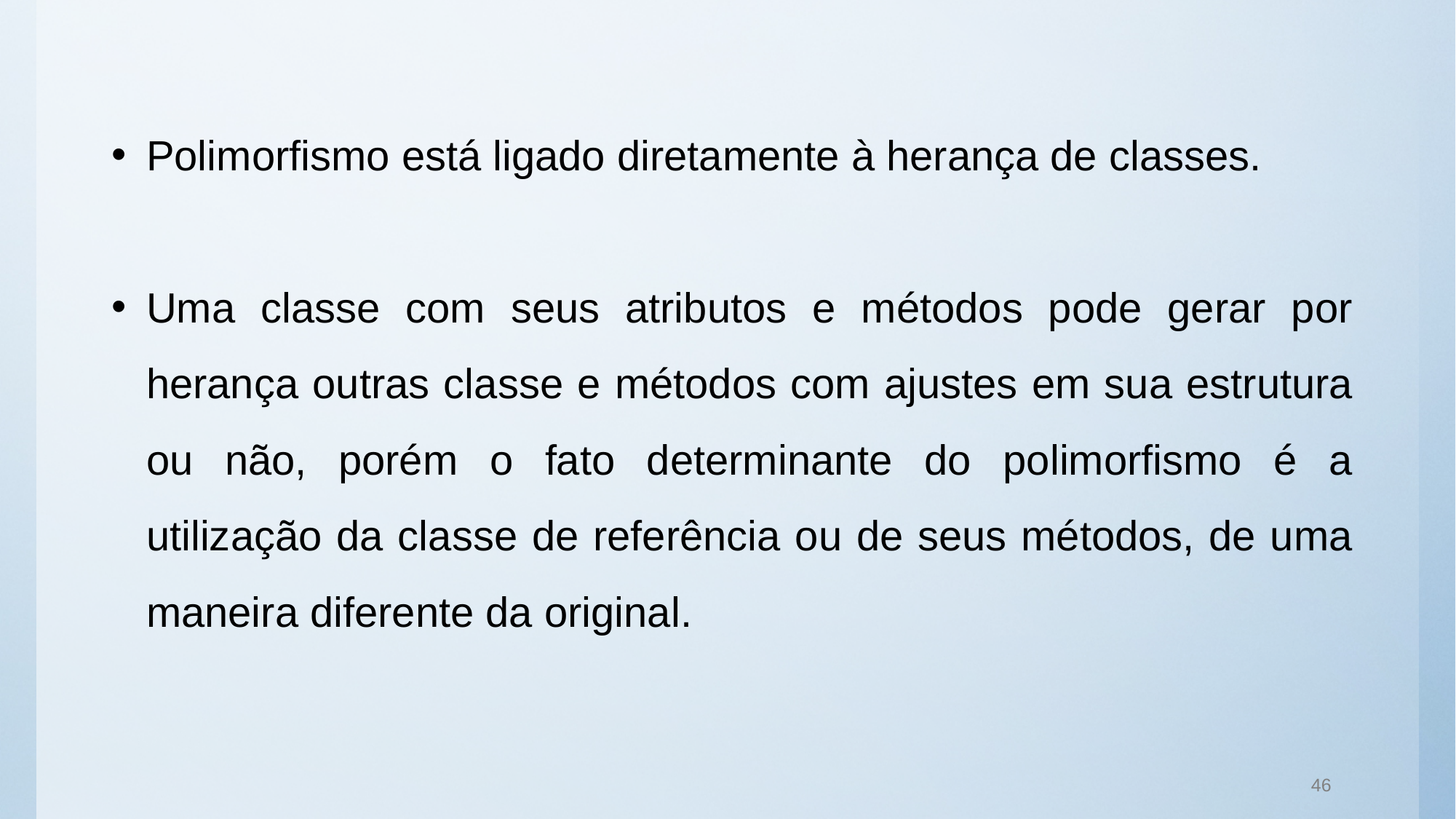

Polimorfismo está ligado diretamente à herança de classes.

Uma classe com seus atributos e métodos pode gerar por herança outras classe e métodos com ajustes em sua estrutura ou não, porém o fato determinante do polimorfismo é a utilização da classe de referência ou de seus métodos, de uma maneira diferente da original.
46